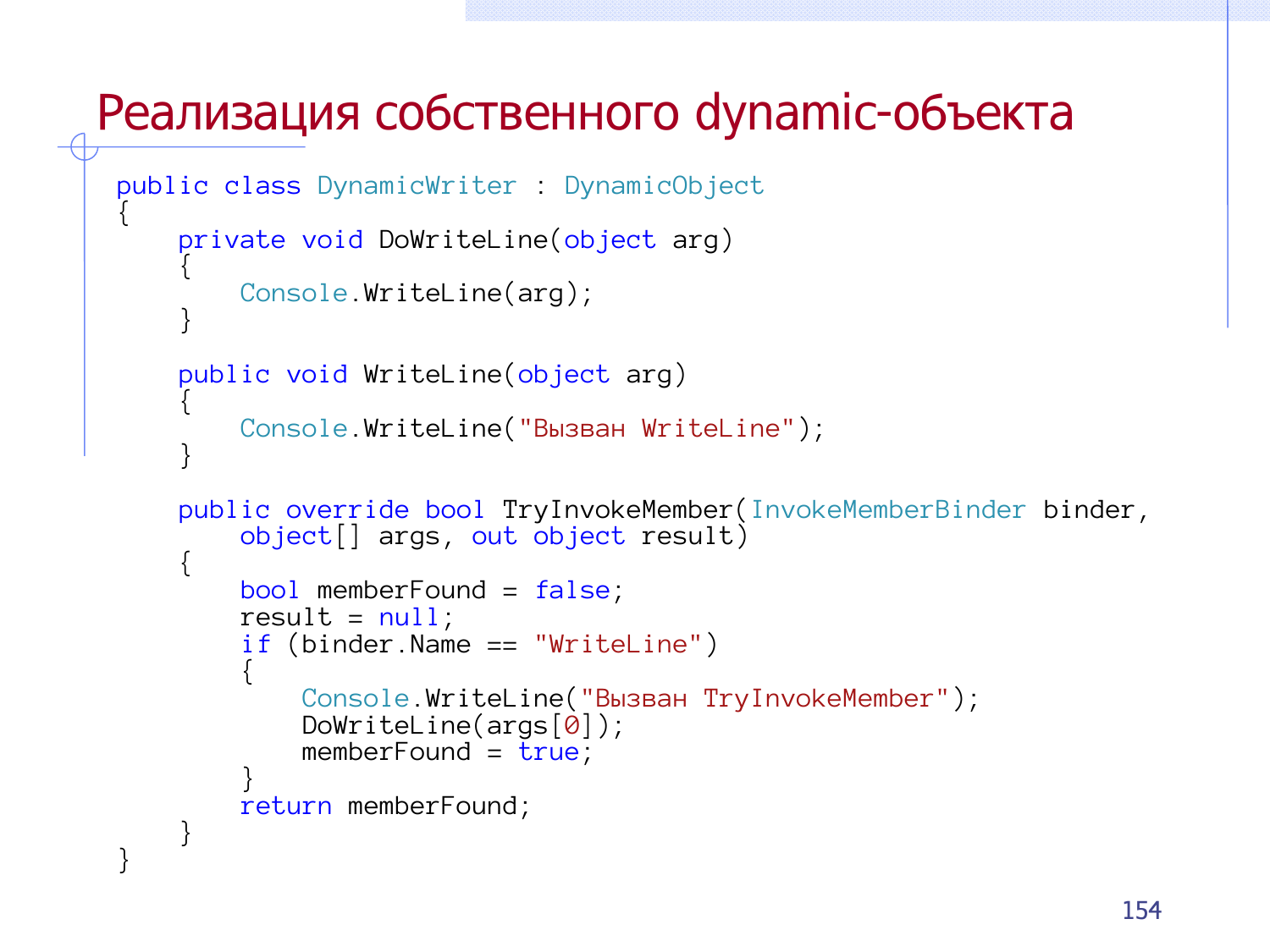

# Реализация собственного dynamic-объекта
public class DynamicWriter : DynamicObject
{
    private void DoWriteLine(object arg)
    {
        Console.WriteLine(arg);
    }

    public void WriteLine(object arg)
    {
        Console.WriteLine("Вызван WriteLine");
    }

    public override bool TryInvokeMember(InvokeMemberBinder binder,
        object[] args, out object result)
    {
        bool memberFound = false;
        result = null;
        if (binder.Name == "WriteLine")
        {
            Console.WriteLine("Вызван TryInvokeMember");
            DoWriteLine(args[0]);
            memberFound = true;
        }
        return memberFound;
    }
}
154